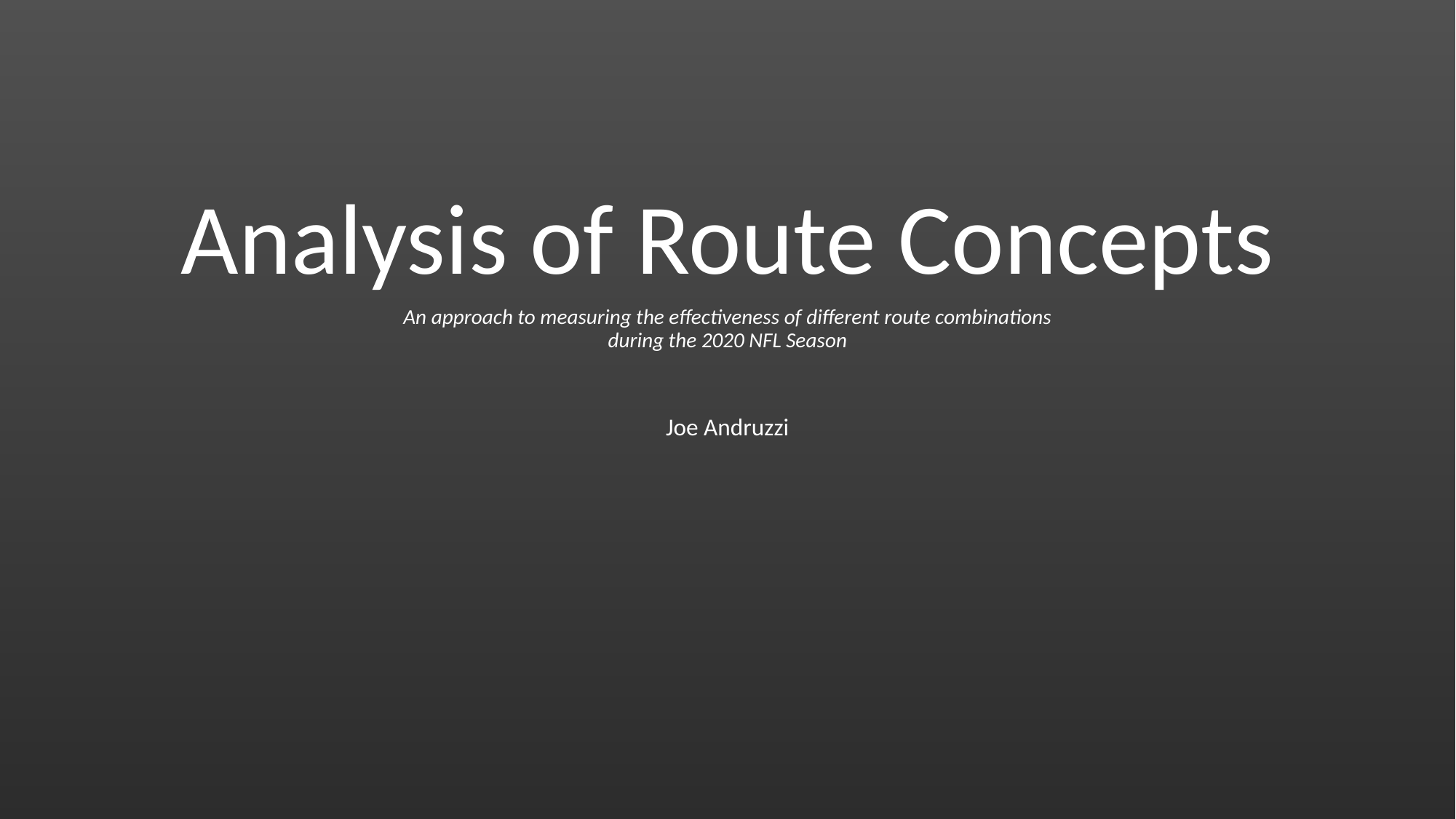

# Analysis of Route Concepts
An approach to measuring the effectiveness of different route combinations during the 2020 NFL Season
Joe Andruzzi